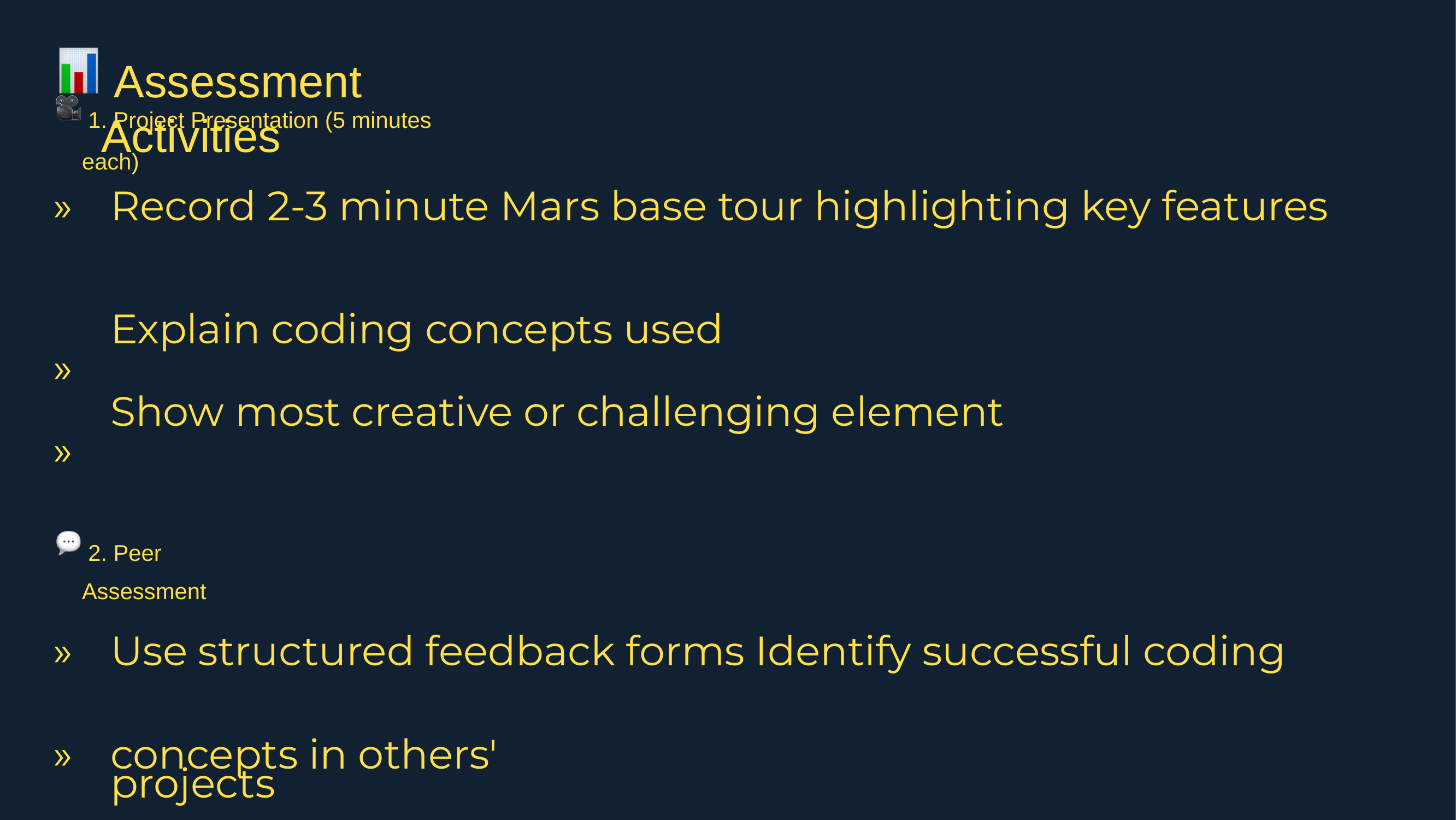

Assessment Activities
 1. Project Presentation (5 minutes each)

»
Record 2-3 minute Mars base tour highlighting key features
Explain coding concepts used
Show most creative or challenging element
»
»
 2. Peer Assessment

» »
Use structured feedback forms Identify successful coding concepts in others'
projects